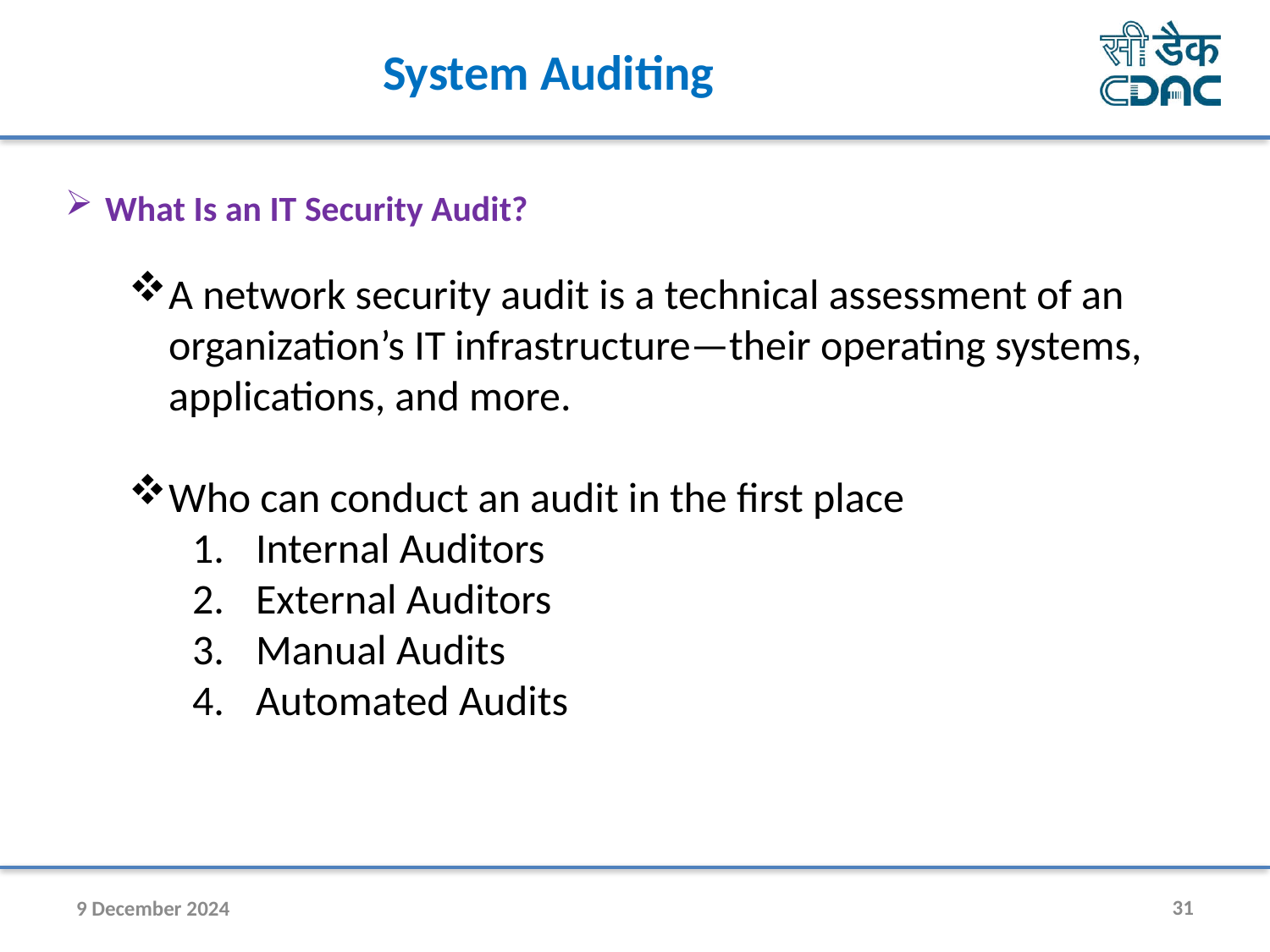

System Auditing

What Is an IT Security Audit?

A network security audit is a technical assessment of an organization’s IT infrastructure—their operating systems, applications, and more.

Who can conduct an audit in the first place
Internal Auditors
External Auditors
Manual Audits
Automated Audits

9 December 2024
31